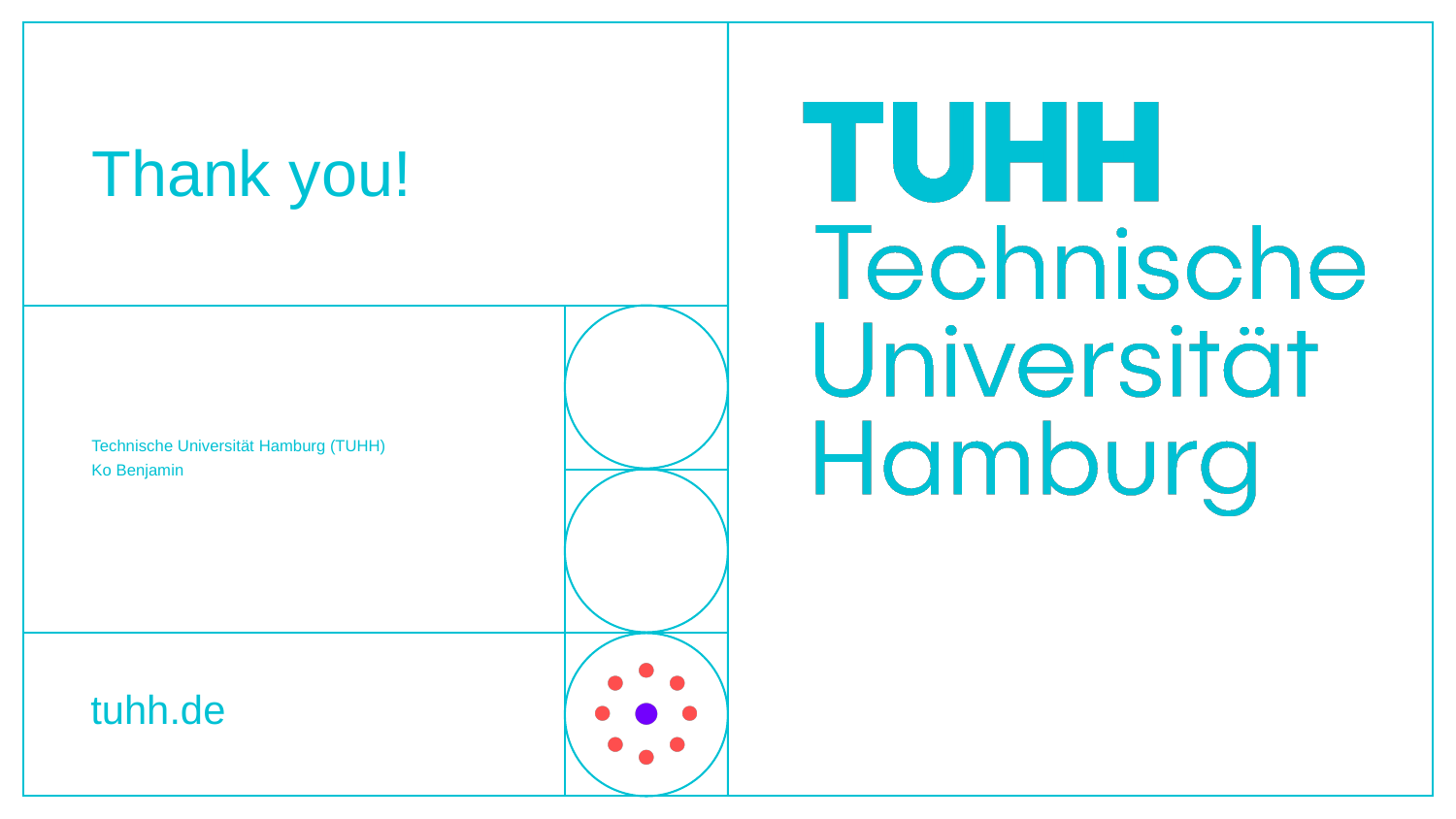

# Thank you!
Technische Universität Hamburg (TUHH)
Ko Benjamin